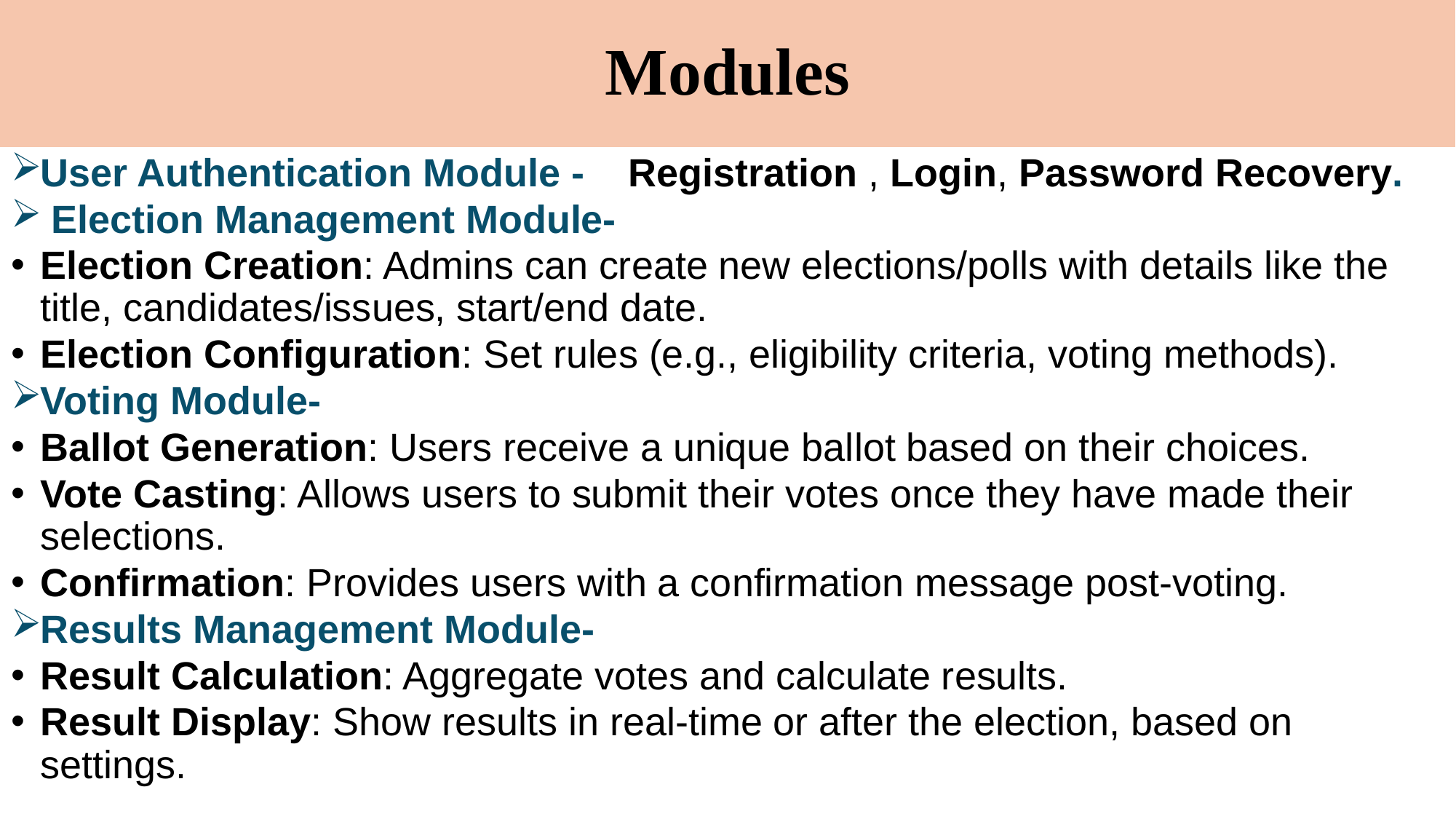

# Modules
User Authentication Module -    Registration , Login, Password Recovery.
 Election Management Module-
Election Creation: Admins can create new elections/polls with details like the title, candidates/issues, start/end date.
Election Configuration: Set rules (e.g., eligibility criteria, voting methods).
Voting Module-
Ballot Generation: Users receive a unique ballot based on their choices.
Vote Casting: Allows users to submit their votes once they have made their selections.
Confirmation: Provides users with a confirmation message post-voting.
Results Management Module-
Result Calculation: Aggregate votes and calculate results.
Result Display: Show results in real-time or after the election, based on settings.